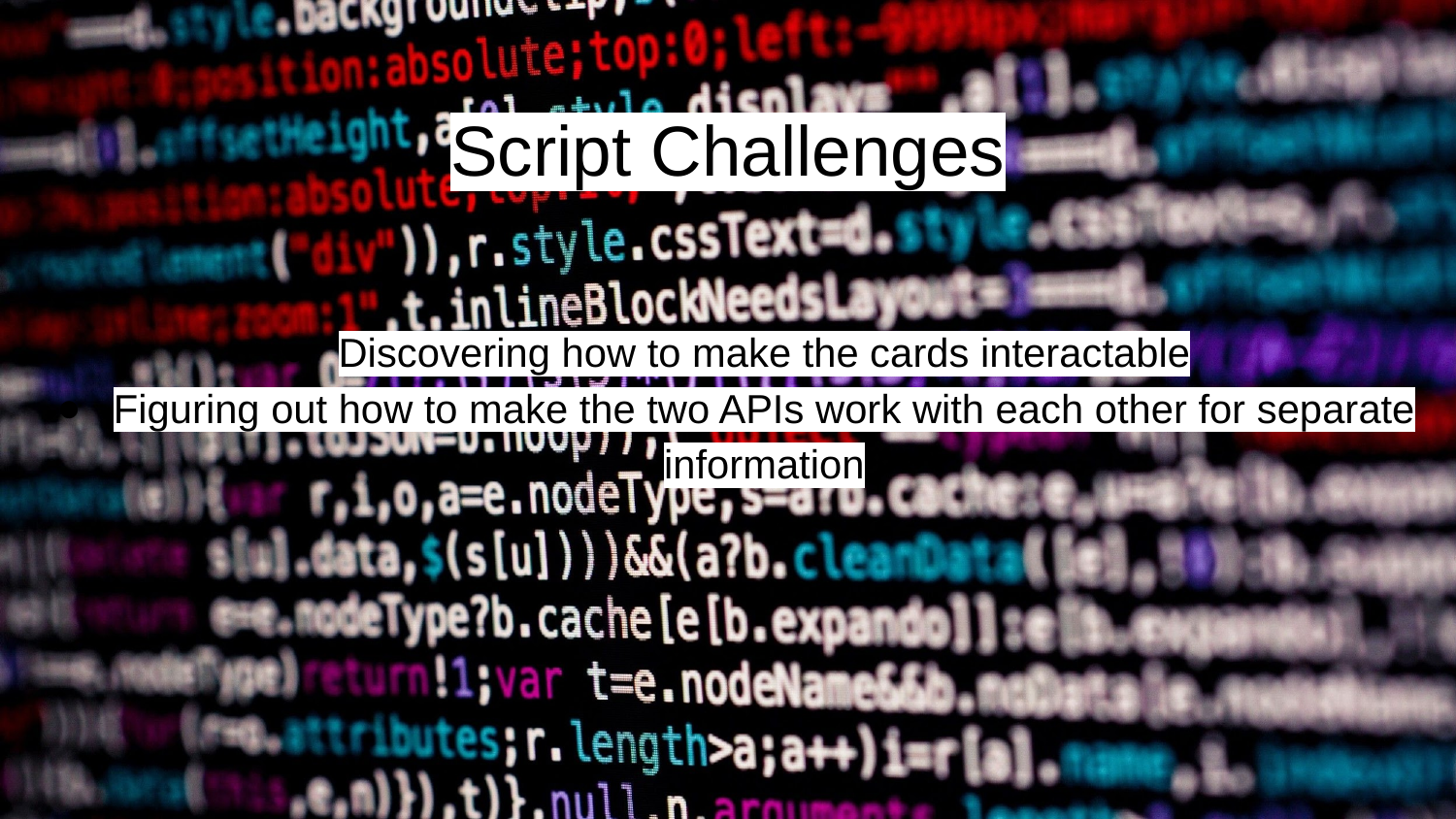

# Script Challenges
Discovering how to make the cards interactable
Figuring out how to make the two APIs work with each other for separate information